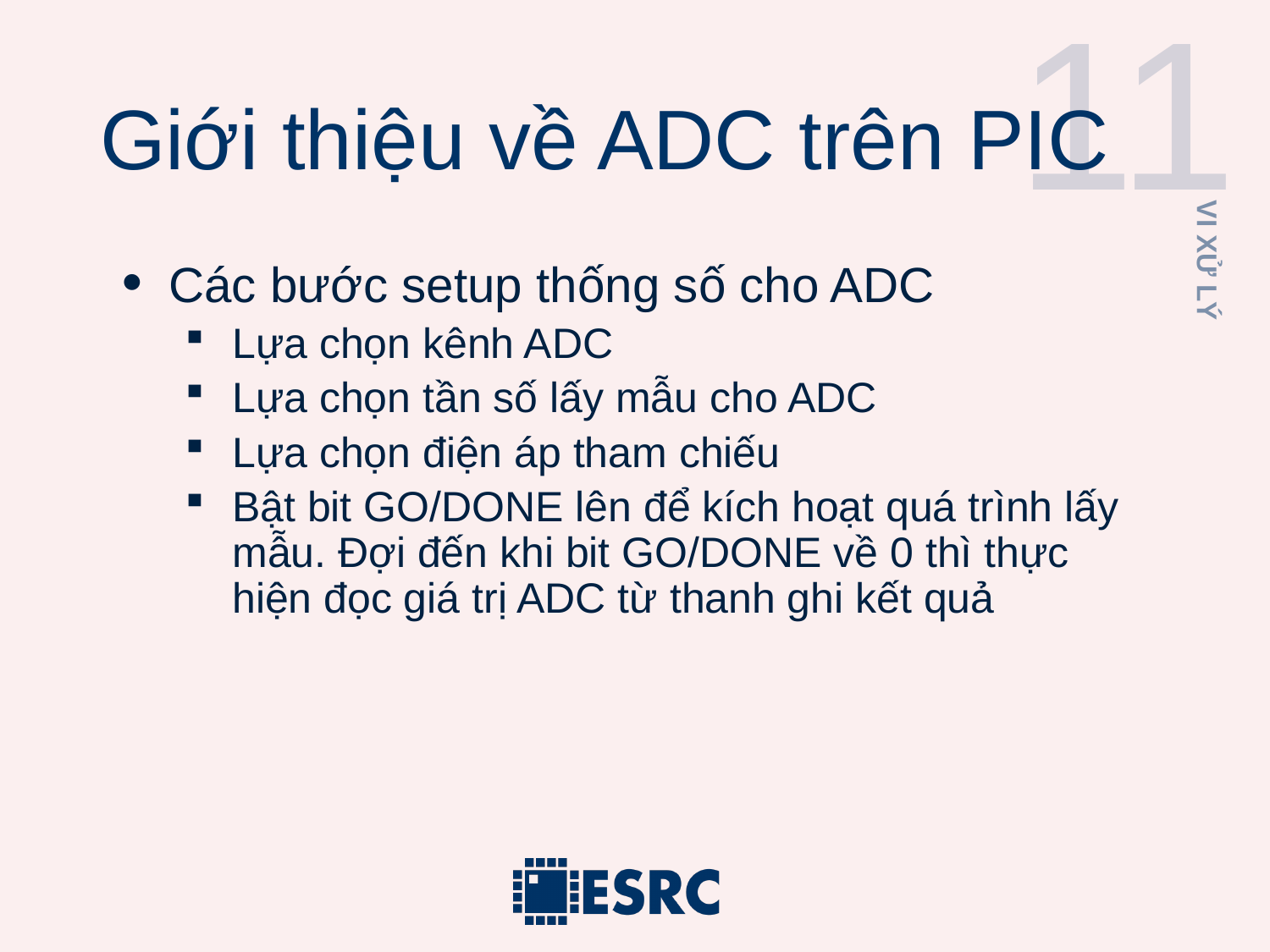

11
# Giới thiệu về ADC trên PIC
Các bước setup thống số cho ADC
Lựa chọn kênh ADC
Lựa chọn tần số lấy mẫu cho ADC
Lựa chọn điện áp tham chiếu
Bật bit GO/DONE lên để kích hoạt quá trình lấy mẫu. Đợi đến khi bit GO/DONE về 0 thì thực hiện đọc giá trị ADC từ thanh ghi kết quả

Vi xử lý